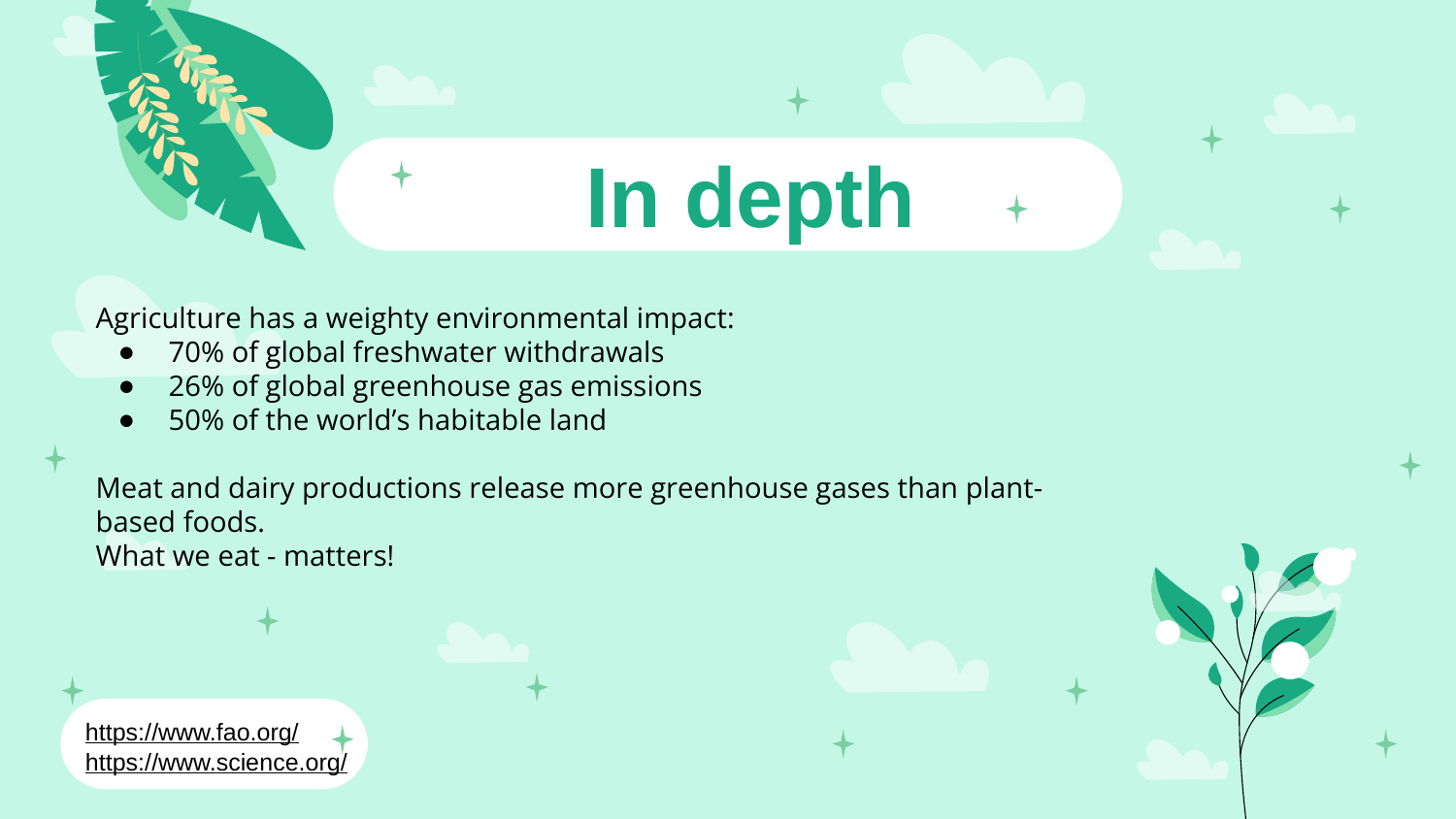

# In depth

Agriculture has a weighty environmental impact:
70% of global freshwater withdrawals
26% of global greenhouse gas emissions
50% of the world’s habitable land

Meat and dairy productions release more greenhouse gases than plant-based foods.
What we eat - matters!

https://www.fao.org/
https://www.science.org/